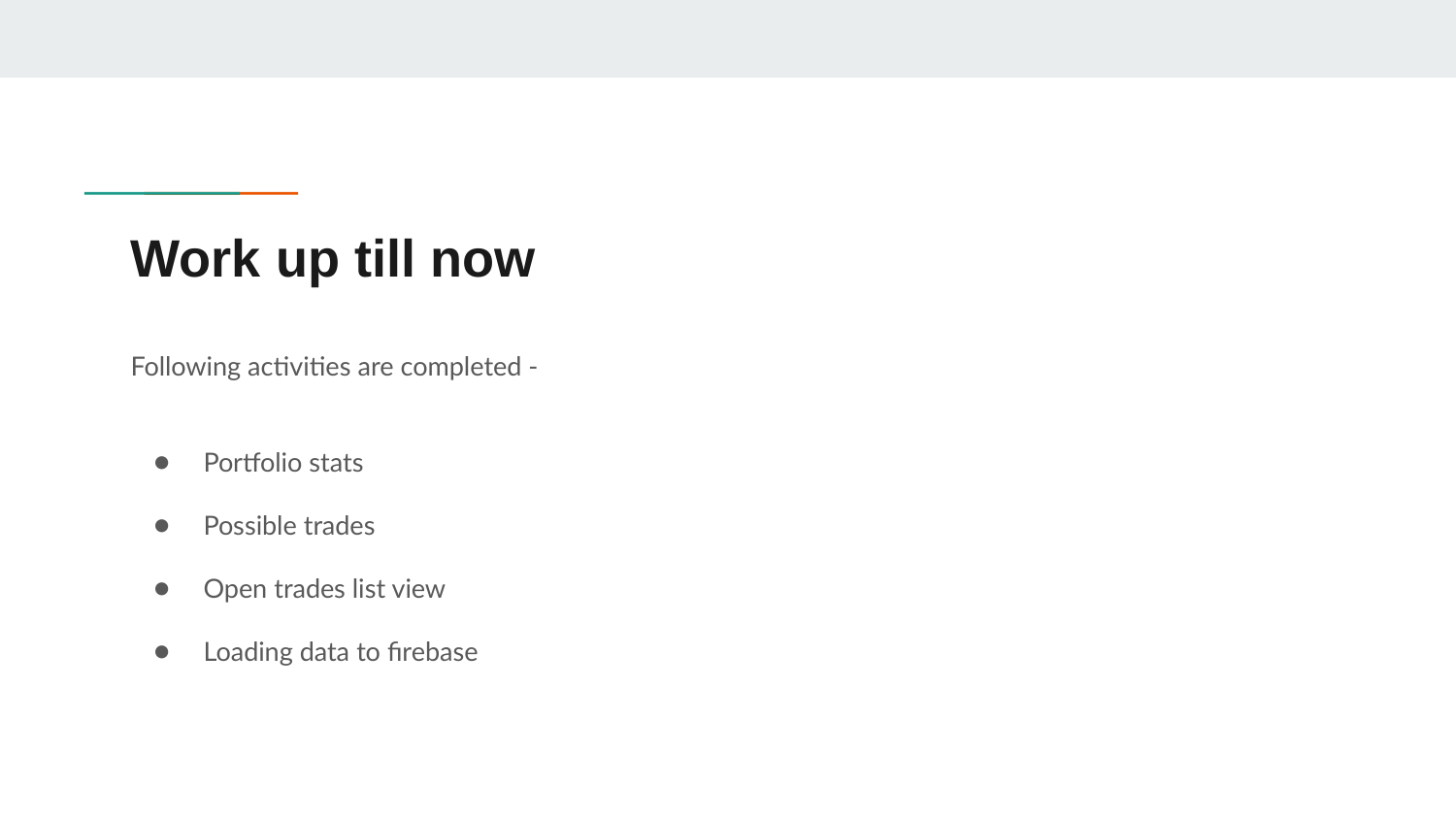

# Work up till now
Following activities are completed -
Portfolio stats
Possible trades
Open trades list view
Loading data to firebase